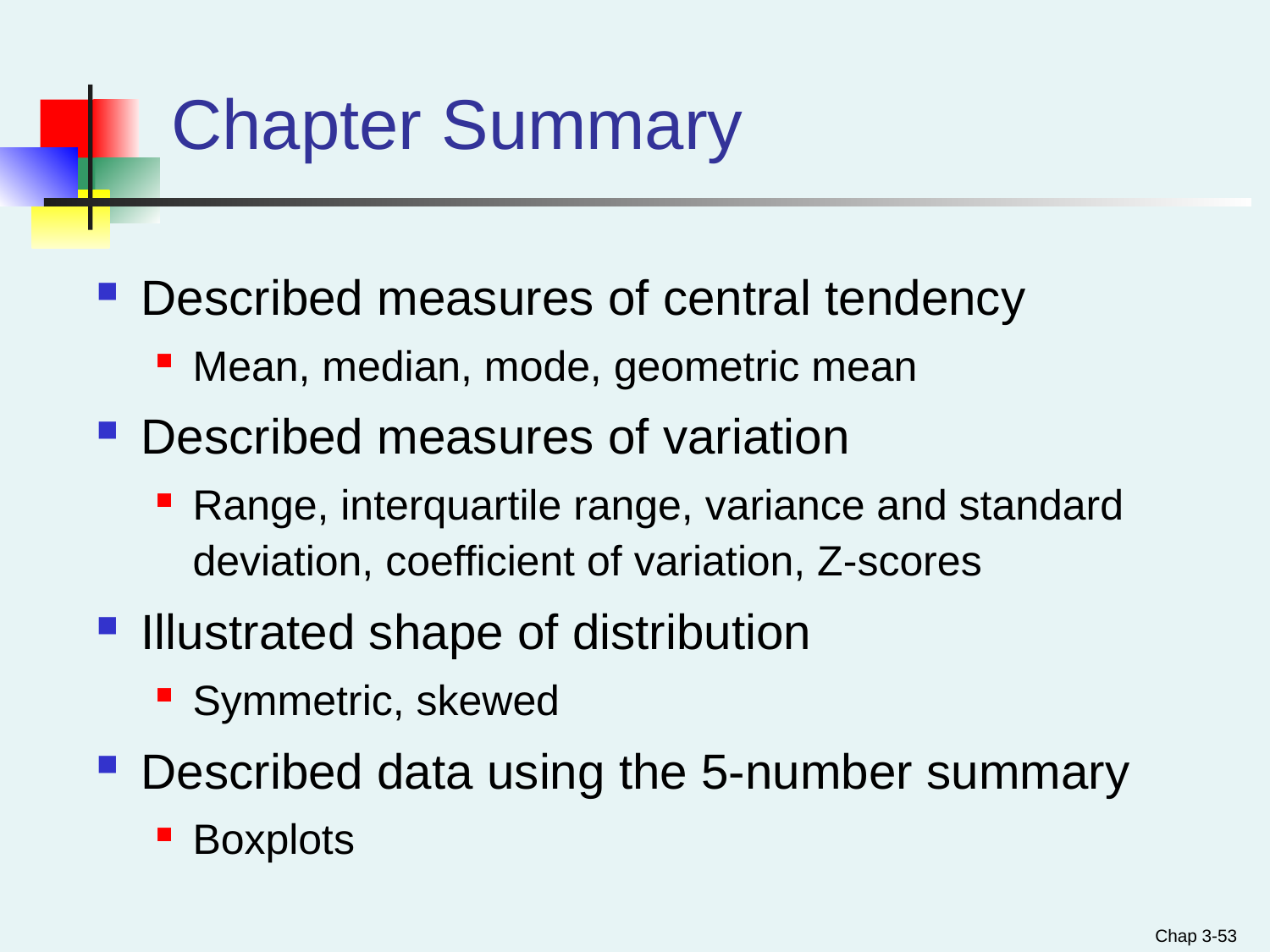

# Chapter Summary
Described measures of central tendency
Mean, median, mode, geometric mean
Described measures of variation
Range, interquartile range, variance and standard deviation, coefficient of variation, Z-scores
Illustrated shape of distribution
Symmetric, skewed
Described data using the 5-number summary
Boxplots
Chap 3-53